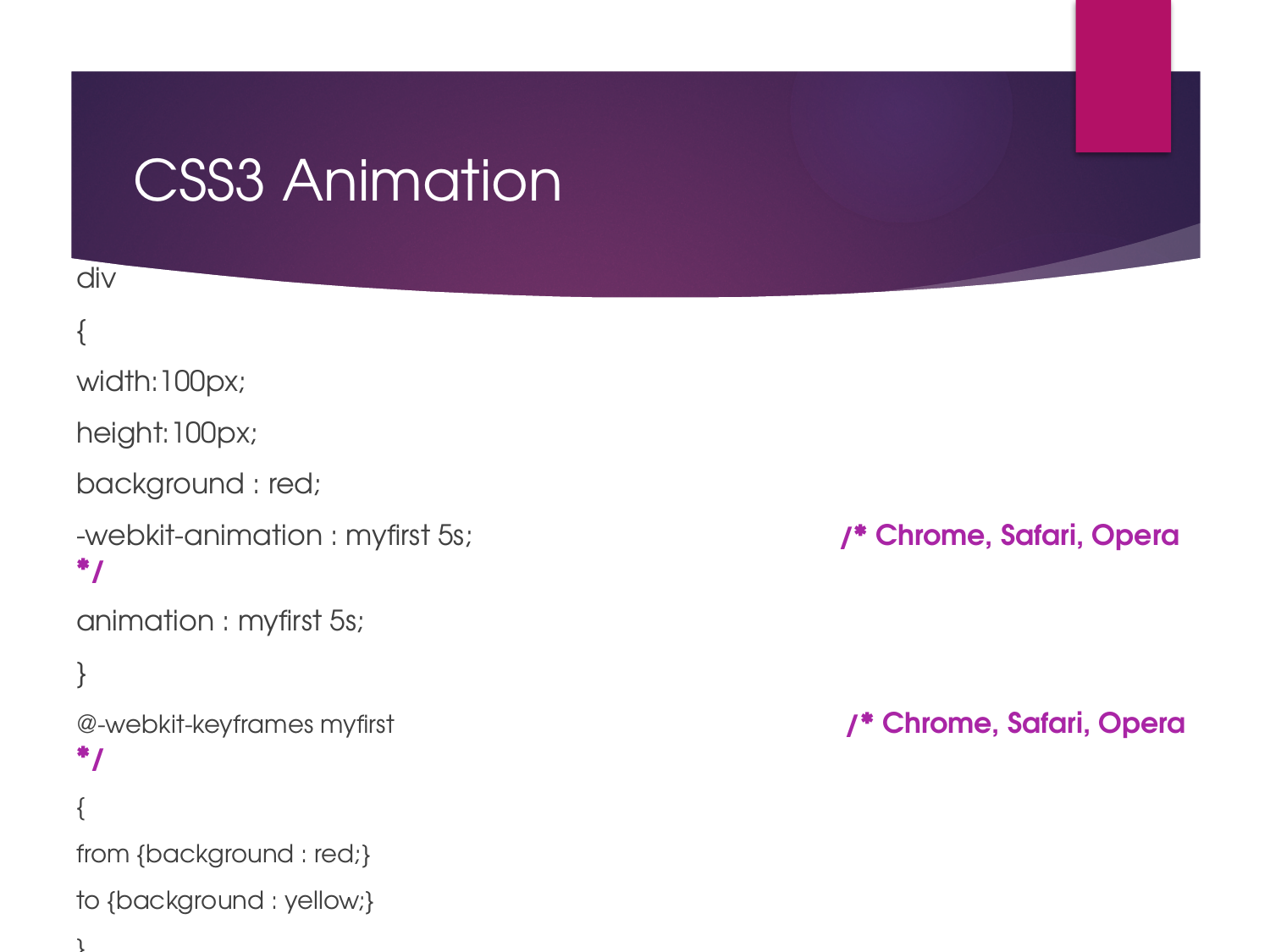

# CSS3 Animation
div
{
width:100px;
height:100px;
background : red;
-webkit-animation : myfirst 5s; 			/* Chrome, Safari, Opera */
animation : myfirst 5s;
}
@-webkit-keyframes myfirst				 /* Chrome, Safari, Opera */
{
from {background : red;}
to {background : yellow;}
}